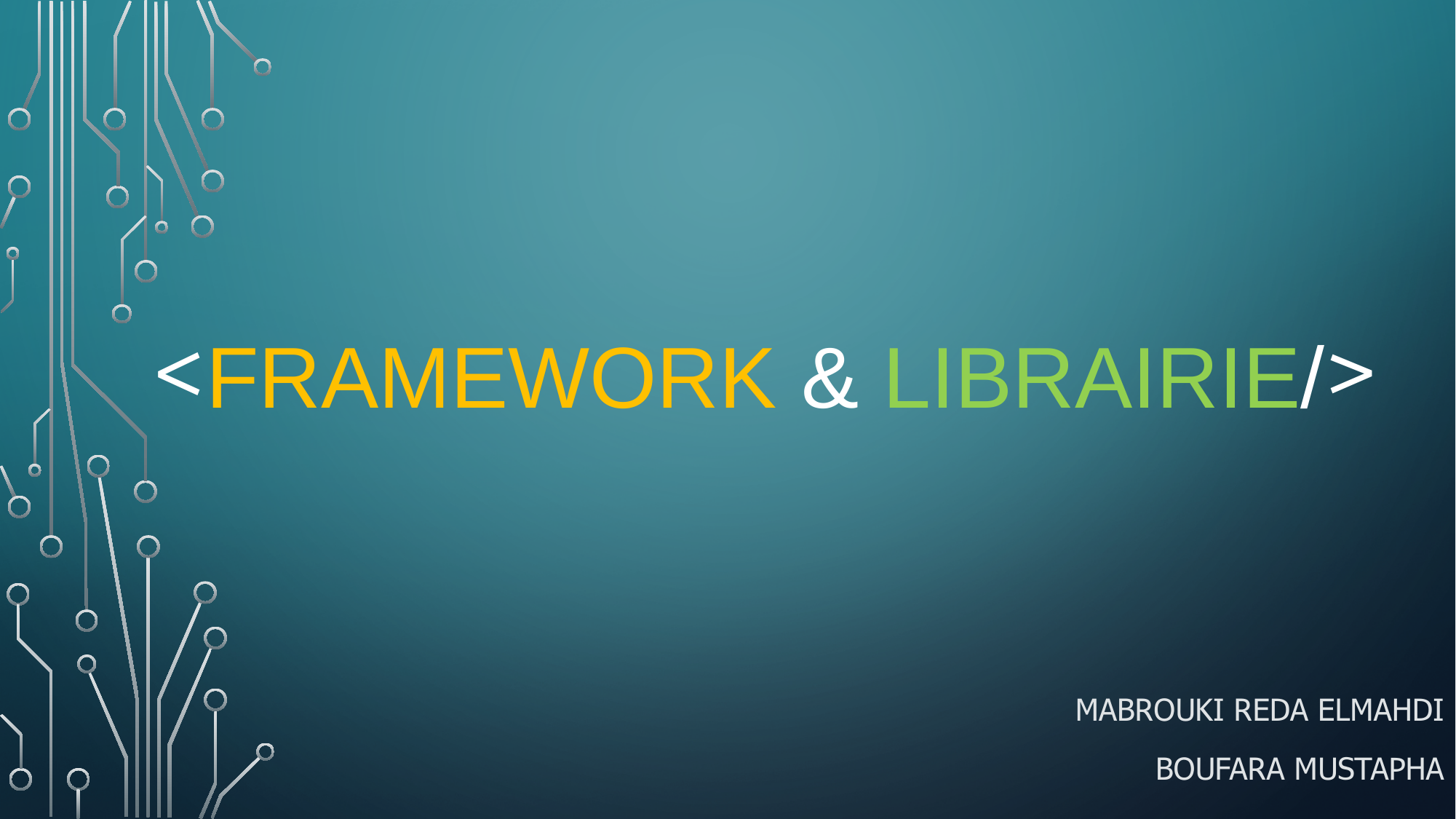

# <Framework & librairie/>
Mabrouki REDA ELMahdi
BOUFARA Mustapha